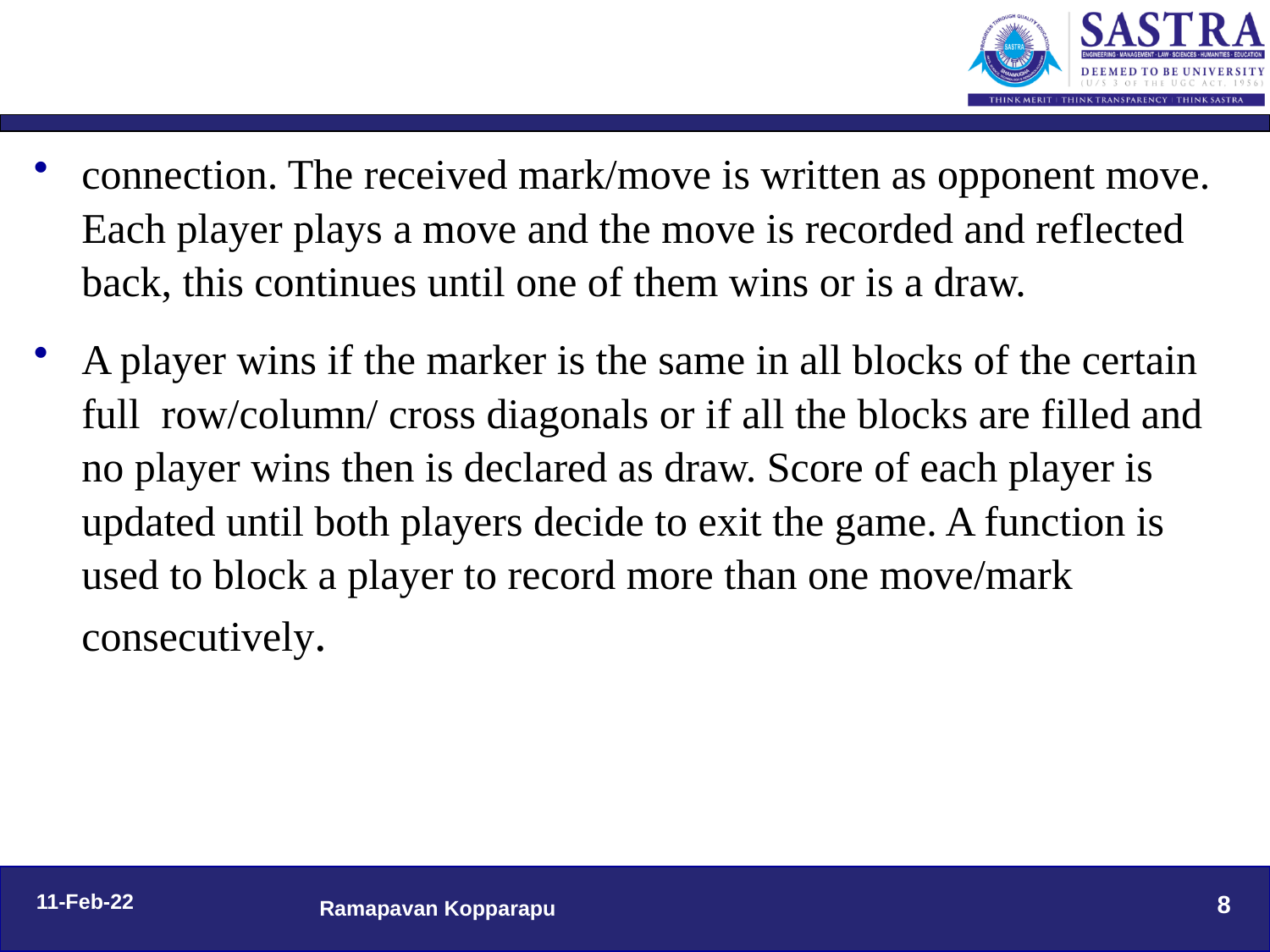

#
connection. The received mark/move is written as opponent move. Each player plays a move and the move is recorded and reflected back, this continues until one of them wins or is a draw.
A player wins if the marker is the same in all blocks of the certain full  row/column/ cross diagonals or if all the blocks are filled and no player wins then is declared as draw. Score of each player is updated until both players decide to exit the game. A function is used to block a player to record more than one move/mark consecutively.

11-Feb-22
8
Ramapavan Kopparapu